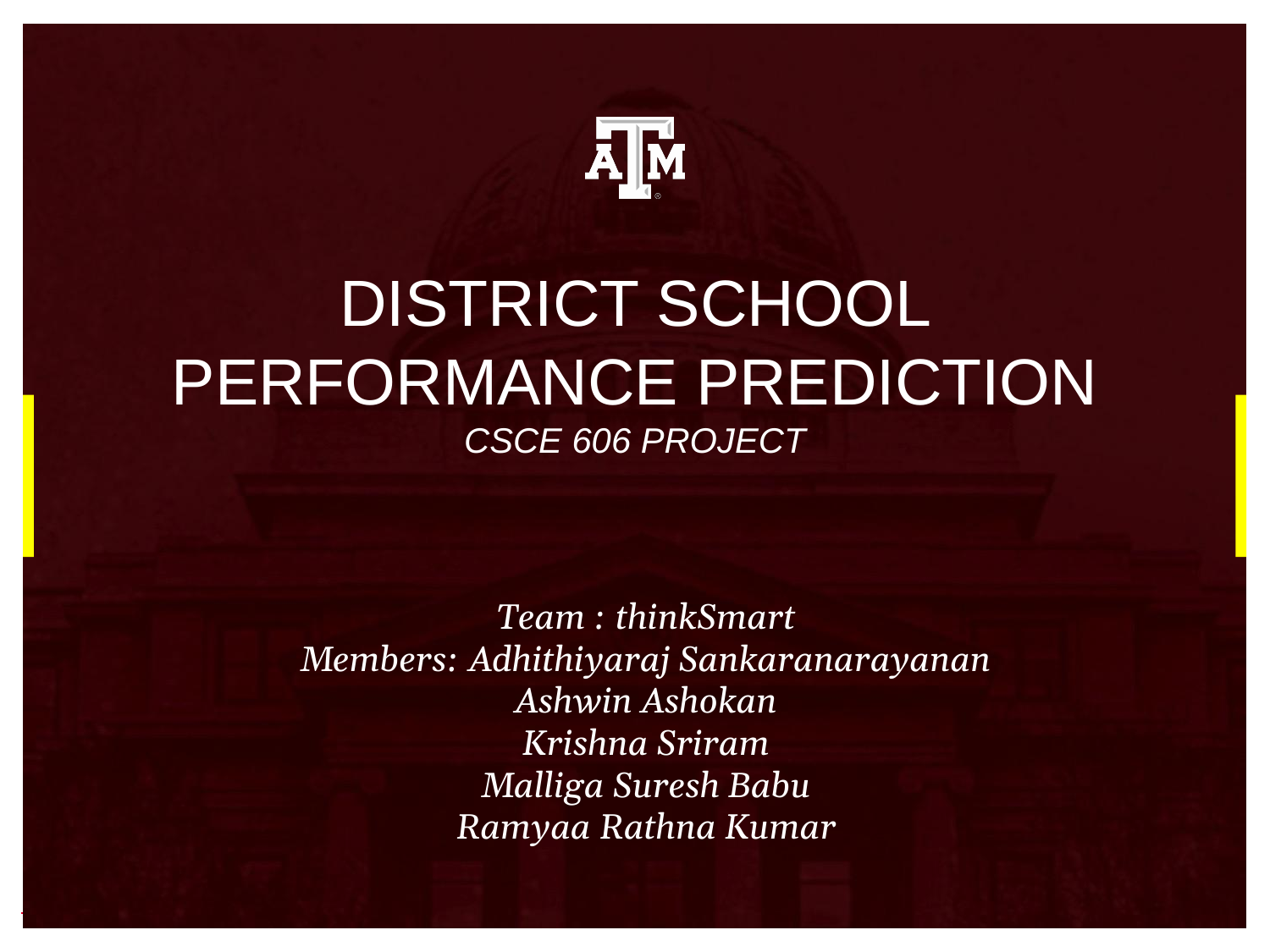

# DISTRICT SCHOOL PERFORMANCE PREDICTION
CSCE 606 PROJECT

Team : thinkSmart
Members: Adhithiyaraj Sankaranarayanan
Ashwin Ashokan
Krishna Sriram
Malliga Suresh Babu
Ramyaa Rathna Kumar